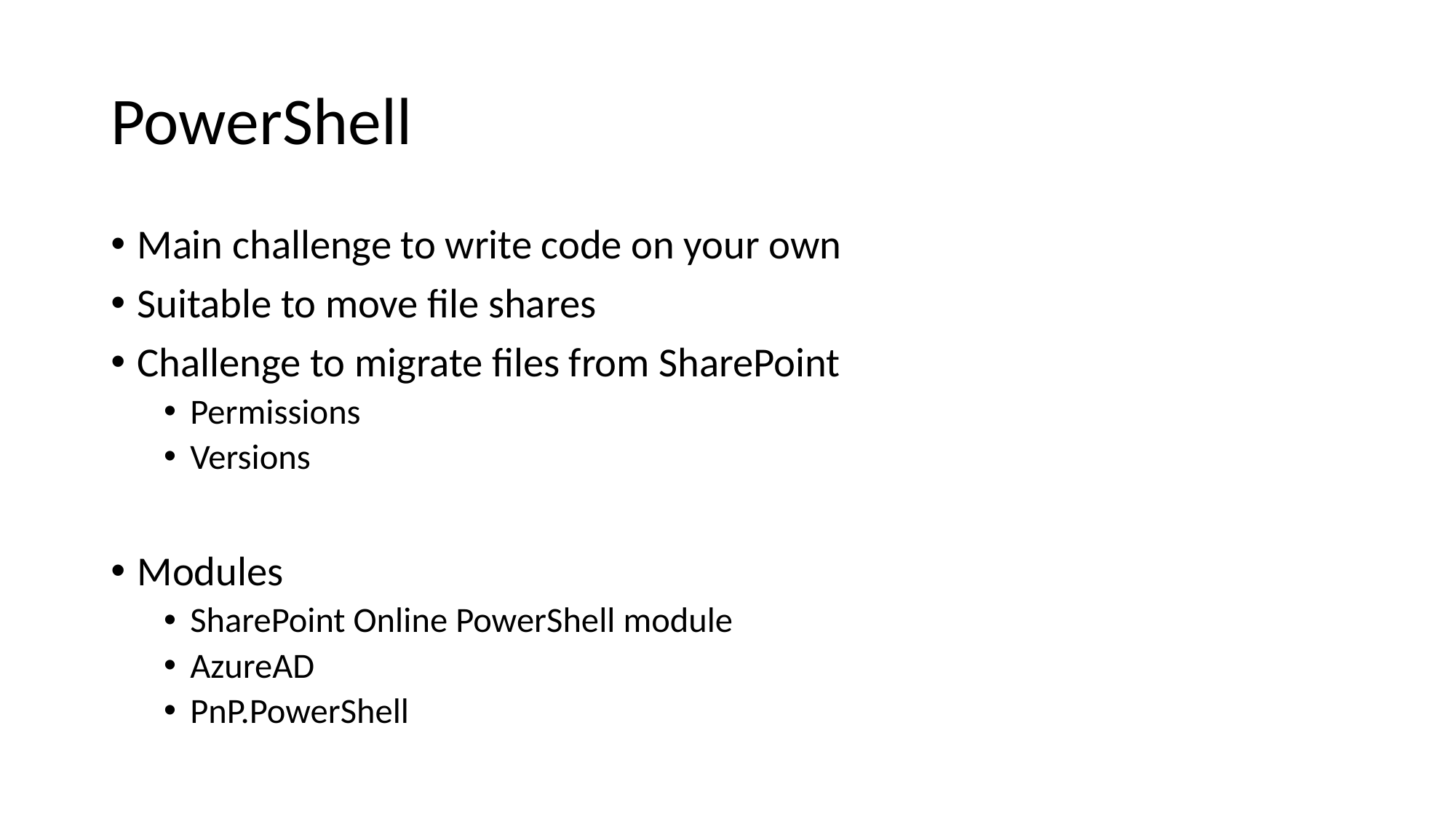

# PowerShell
Main challenge to write code on your own
Suitable to move file shares
Challenge to migrate files from SharePoint
Permissions
Versions

Modules
SharePoint Online PowerShell module
AzureAD
PnP.PowerShell